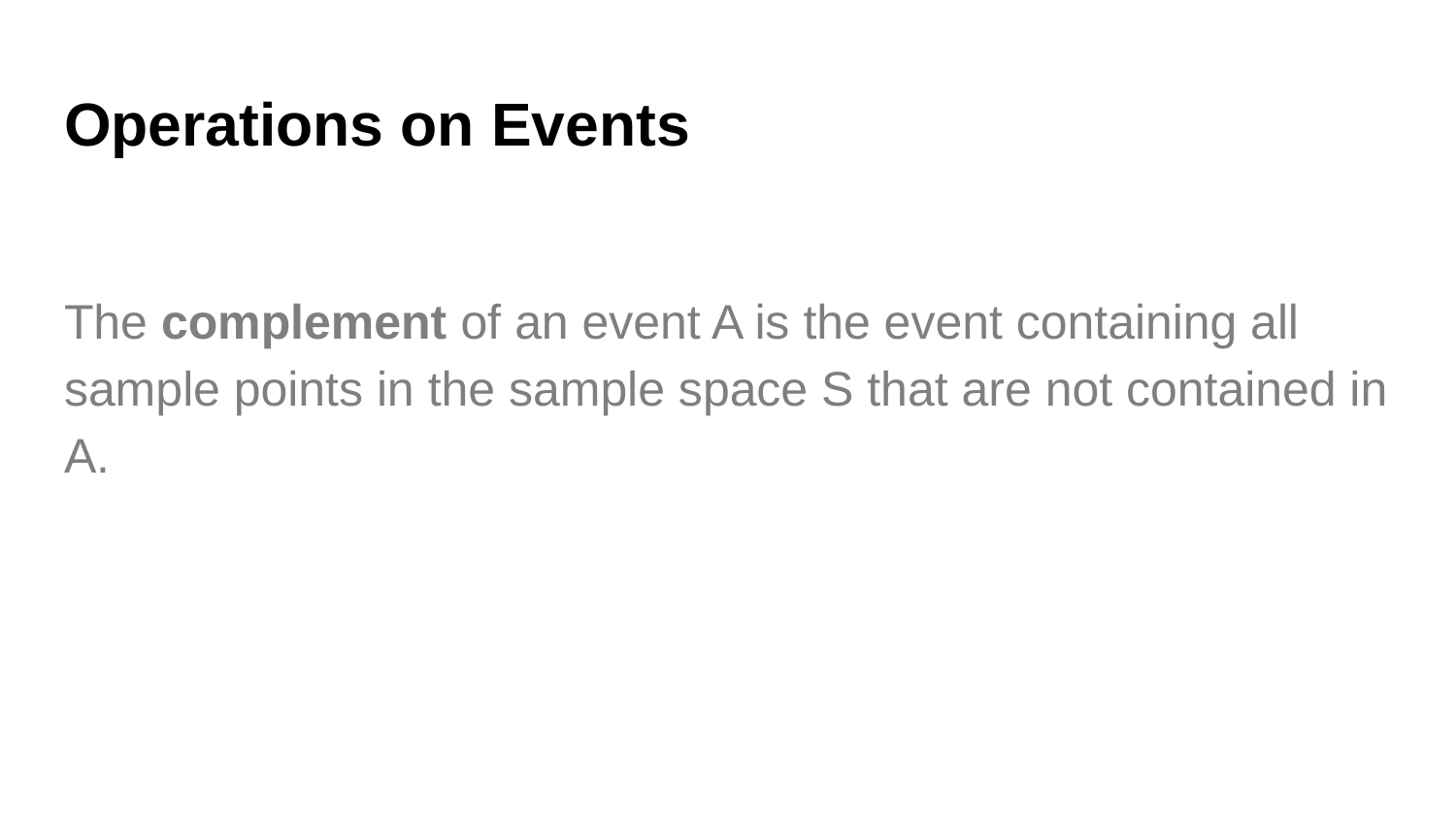

# Operations on Events

The complement of an event A is the event containing all sample points in the sample space S that are not contained in A.